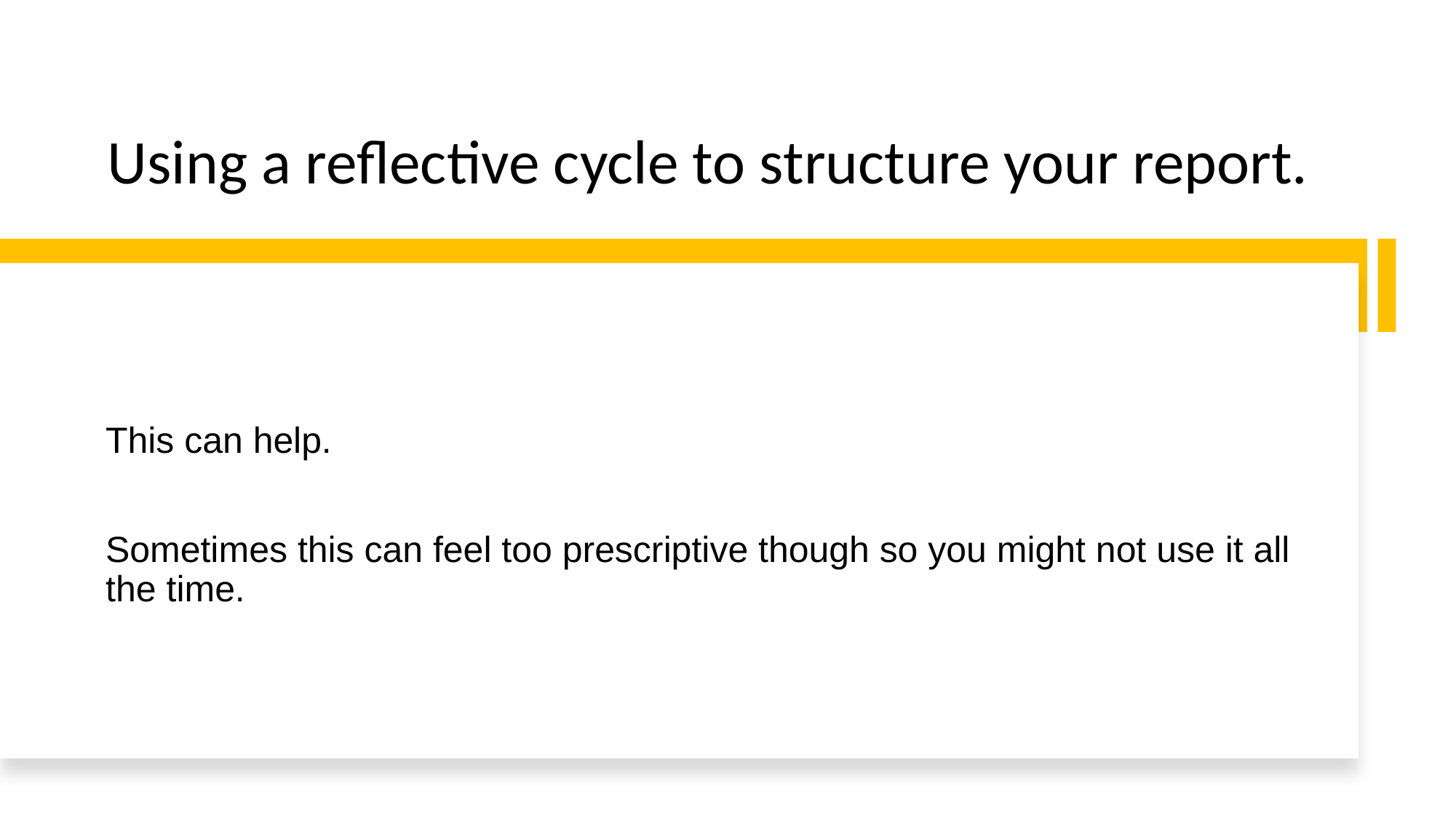

# Using a reflective cycle to structure your report.

This can help.

Sometimes this can feel too prescriptive though so you might not use it all the time.